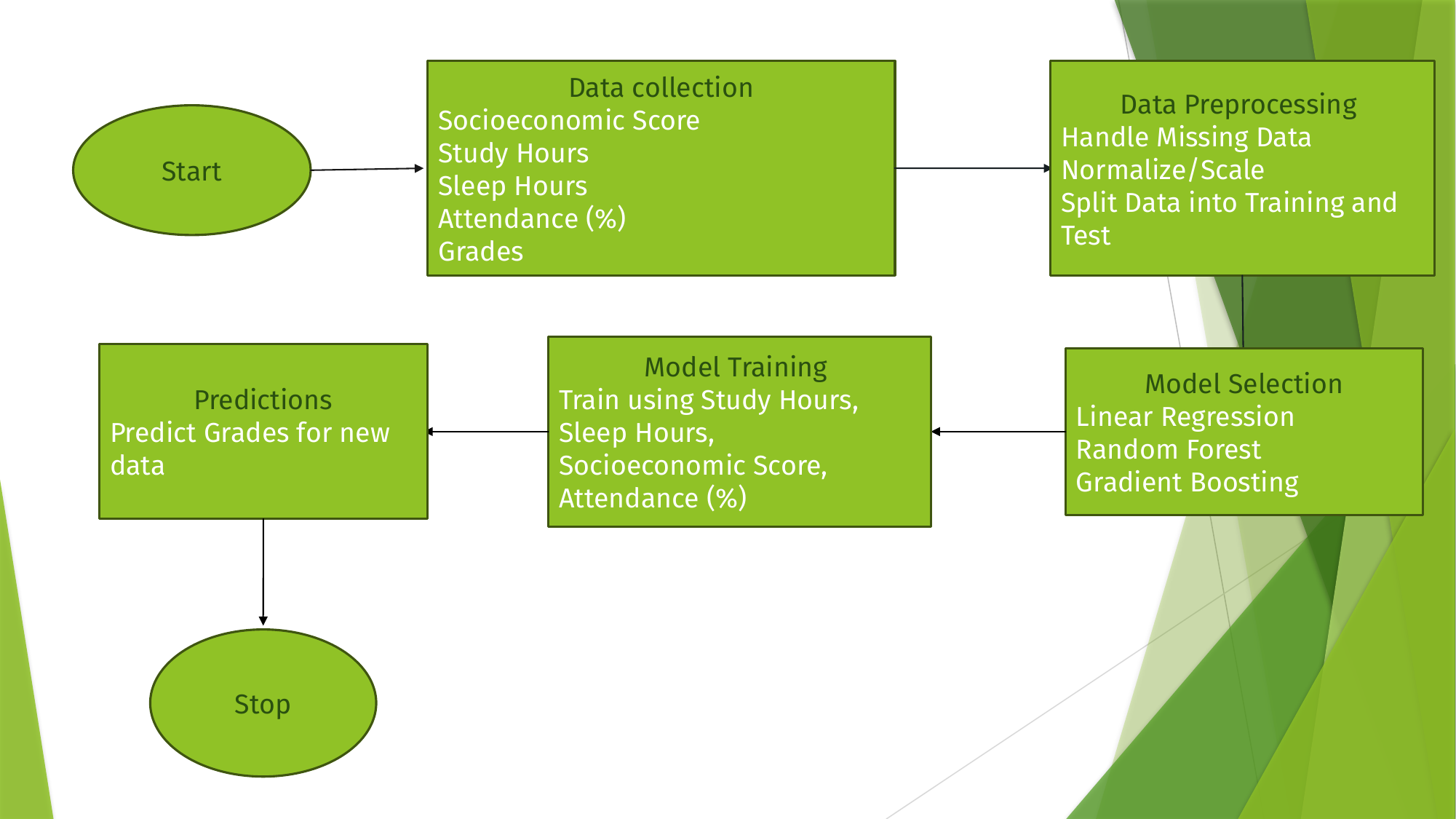

Data collection
Socioeconomic Score
Study Hours
Sleep Hours
Attendance (%)
Grades
Data Preprocessing
Handle Missing Data  Normalize/Scale
Split Data into Training and Test
Start
Model Training
Train using Study Hours, Sleep Hours,
Socioeconomic Score, Attendance (%)
Predictions
Predict Grades for new data
Model Selection
Linear Regression
Random Forest
Gradient Boosting
Stop